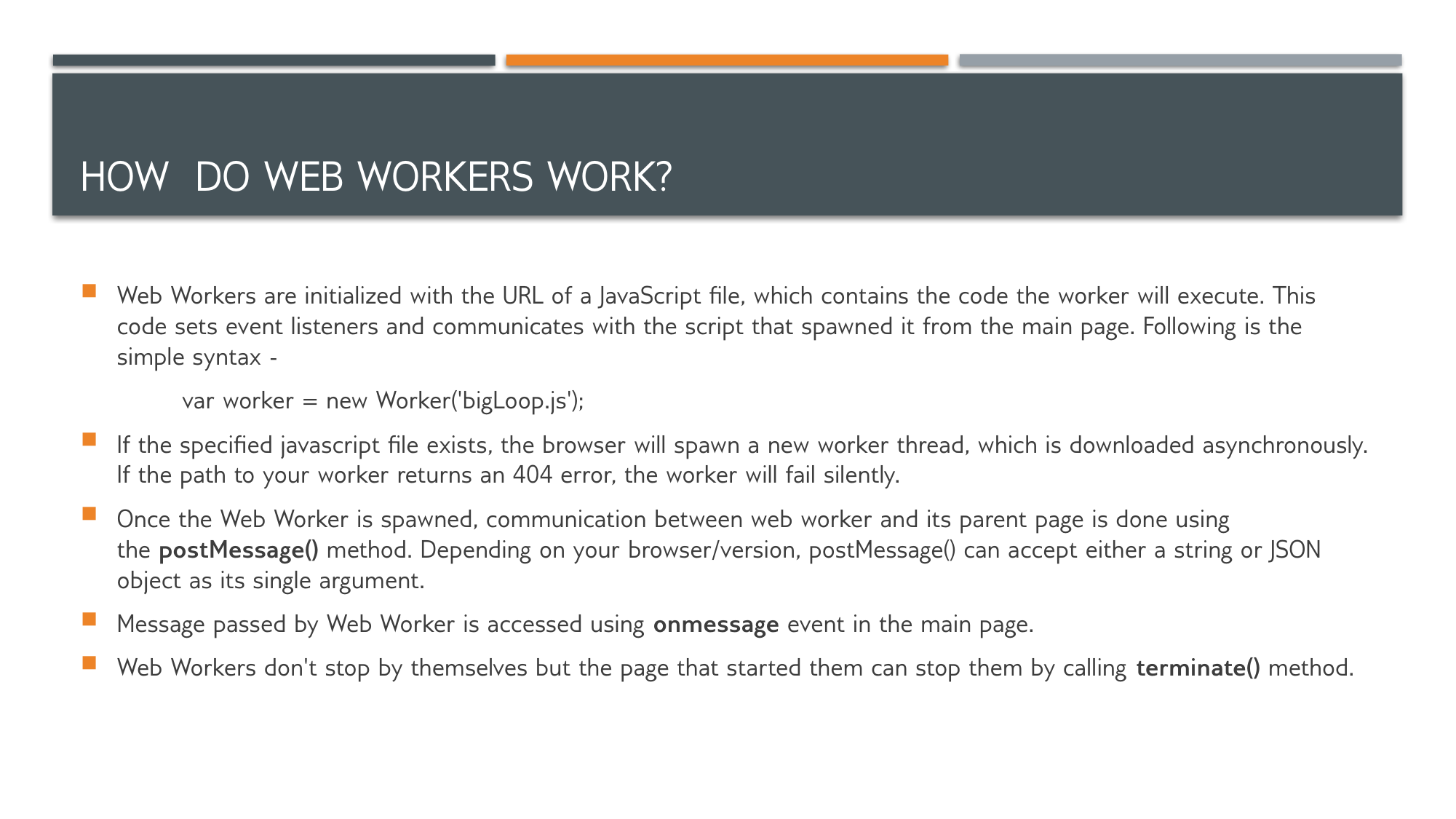

# HOW  DO WEB WORKERS WORK?
Web Workers are initialized with the URL of a JavaScript file, which contains the code the worker will execute. This code sets event listeners and communicates with the script that spawned it from the main page. Following is the simple syntax −
	var worker = new Worker('bigLoop.js');
If the specified javascript file exists, the browser will spawn a new worker thread, which is downloaded asynchronously. If the path to your worker returns an 404 error, the worker will fail silently.
Once the Web Worker is spawned, communication between web worker and its parent page is done using the postMessage() method. Depending on your browser/version, postMessage() can accept either a string or JSON object as its single argument.
Message passed by Web Worker is accessed using onmessage event in the main page.
Web Workers don't stop by themselves but the page that started them can stop them by calling terminate() method.